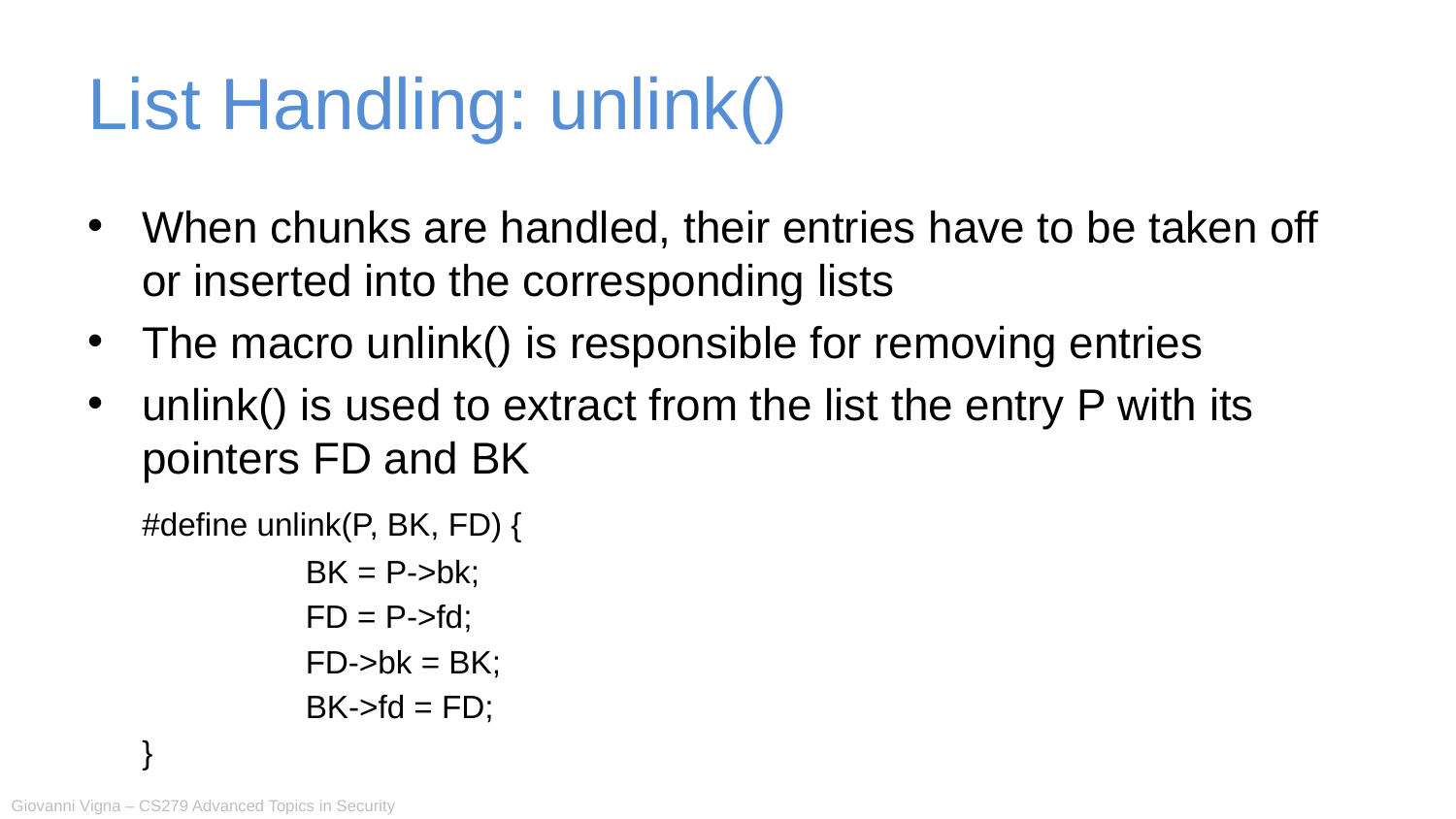

# List Handling: unlink()
When chunks are handled, their entries have to be taken off or inserted into the corresponding lists
The macro unlink() is responsible for removing entries
unlink() is used to extract from the list the entry P with its pointers FD and BK
	#define unlink(P, BK, FD) {
     		  BK = P->bk;
	     	  FD = P->fd;
     		  FD->bk = BK;
	     	  BK->fd = FD;
	}